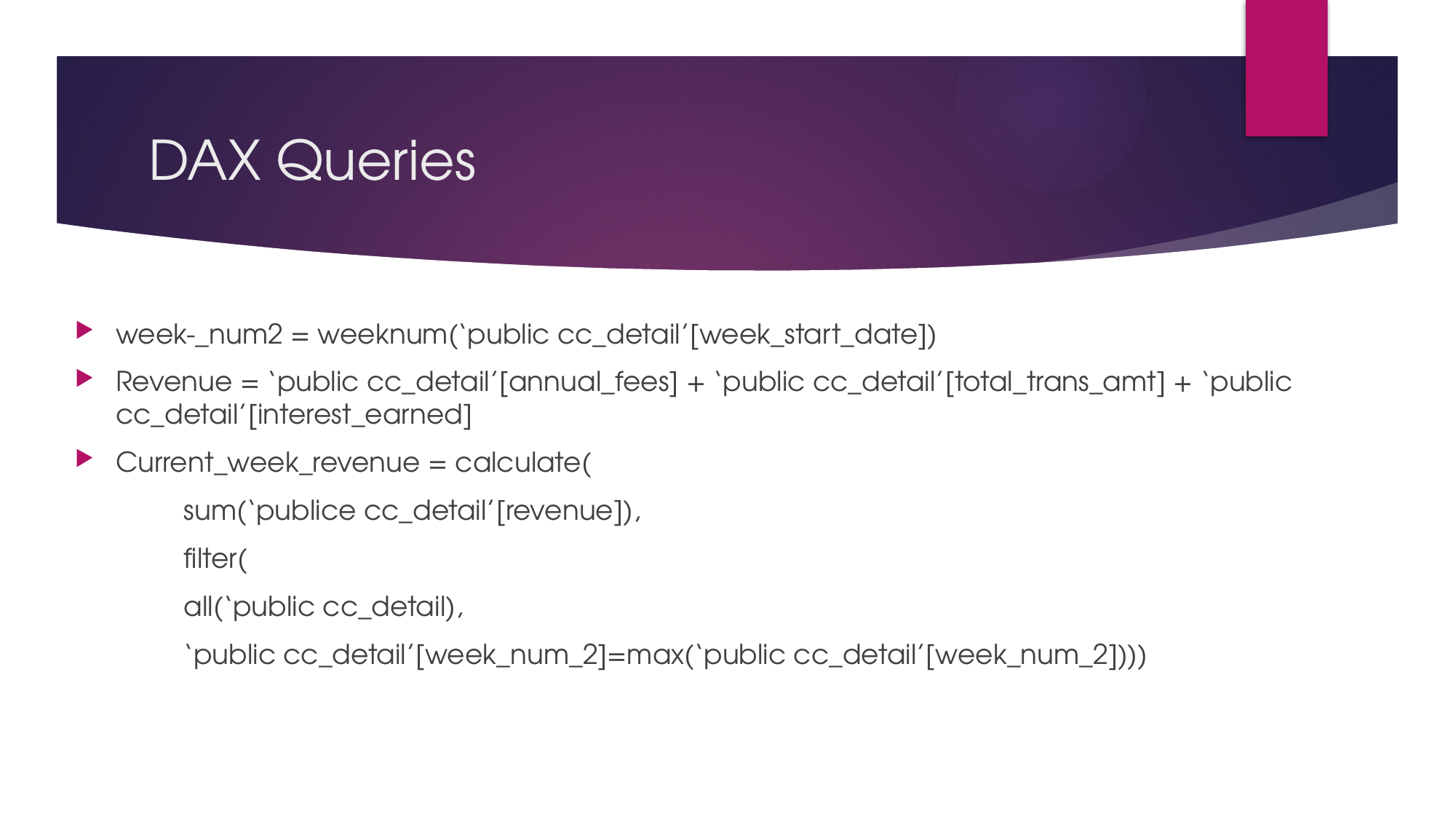

# DAX Queries
week-_num2 = weeknum(‘public cc_detail’[week_start_date])
Revenue = ‘public cc_detail’[annual_fees] + ‘public cc_detail’[total_trans_amt] + ‘public cc_detail’[interest_earned]
Current_week_revenue = calculate(
	sum(‘publice cc_detail’[revenue]),
	filter(
	all(‘public cc_detail),
	‘public cc_detail’[week_num_2]=max(‘public cc_detail’[week_num_2])))